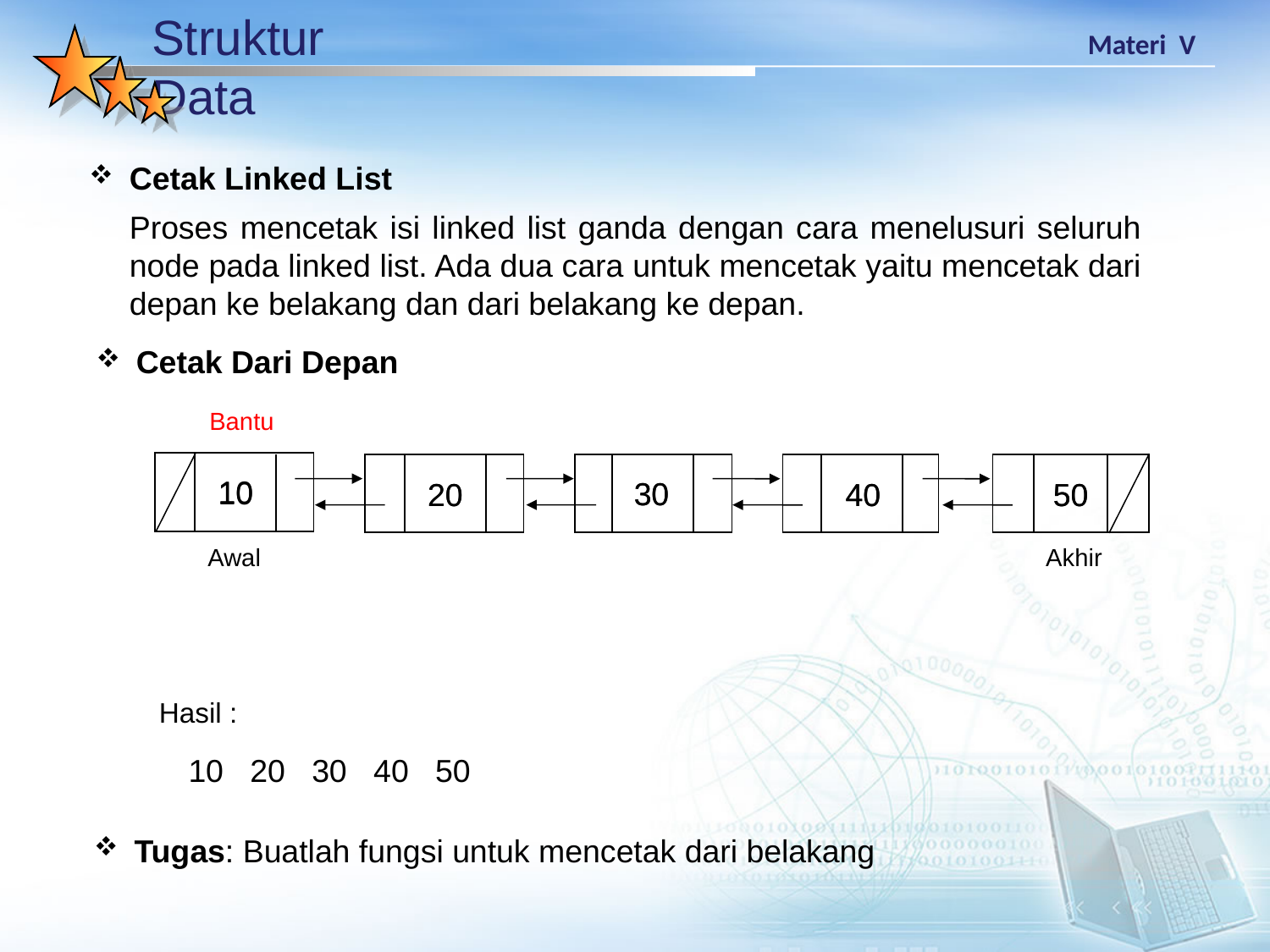

Cetak Linked List
	Proses mencetak isi linked list ganda dengan cara menelusuri seluruh node pada linked list. Ada dua cara untuk mencetak yaitu mencetak dari depan ke belakang dan dari belakang ke depan.
Cetak Dari Depan
Bantu

10
10
30
30
50
20
20
50
40
40

Awal
Akhir
Hasil :
10   20   30   40   50
Tugas: Buatlah fungsi untuk mencetak dari belakang